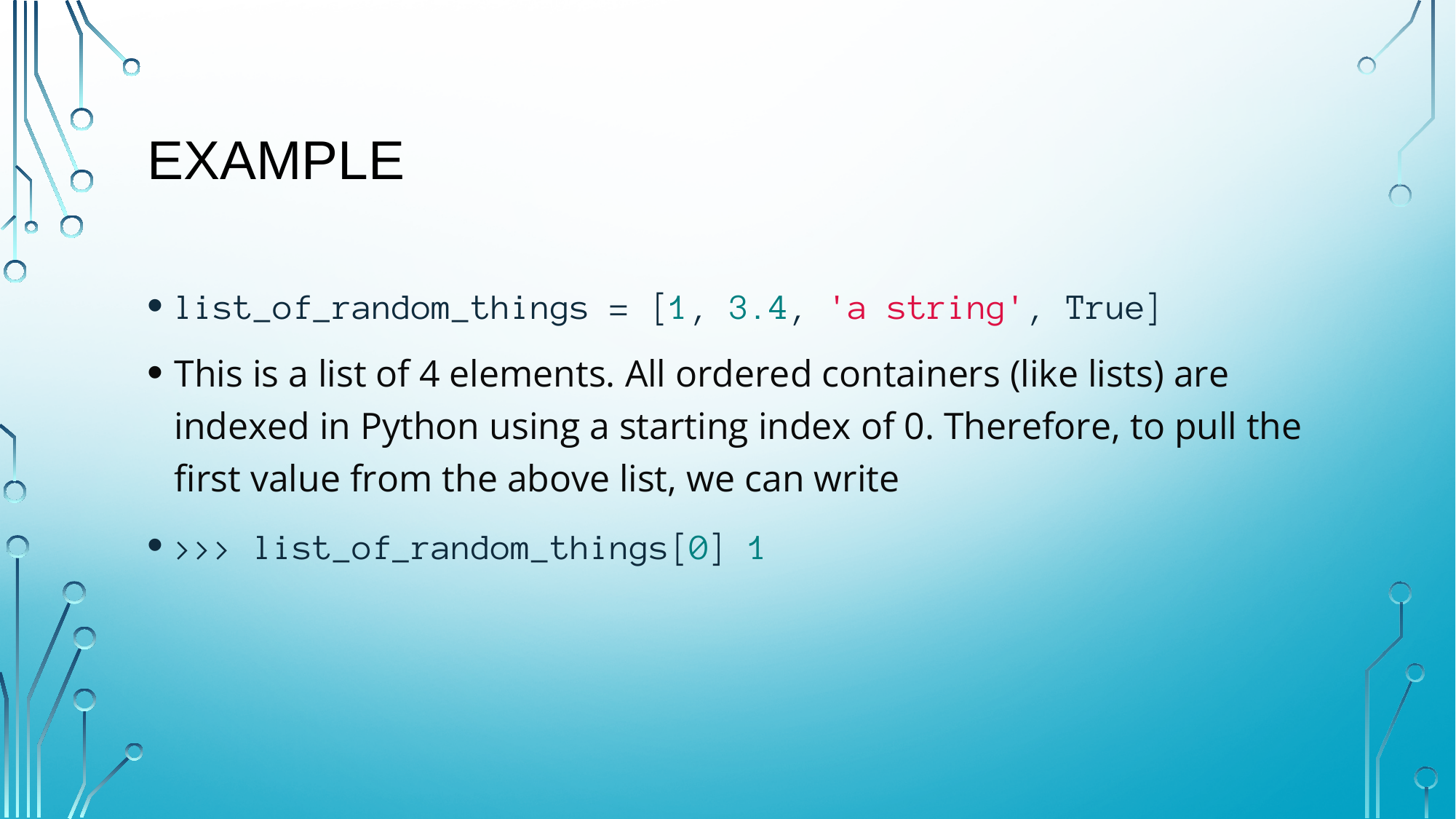

# Example
list_of_random_things = [1, 3.4, 'a string', True]
This is a list of 4 elements. All ordered containers (like lists) are indexed in Python using a starting index of 0. Therefore, to pull the first value from the above list, we can write
>>> list_of_random_things[0] 1